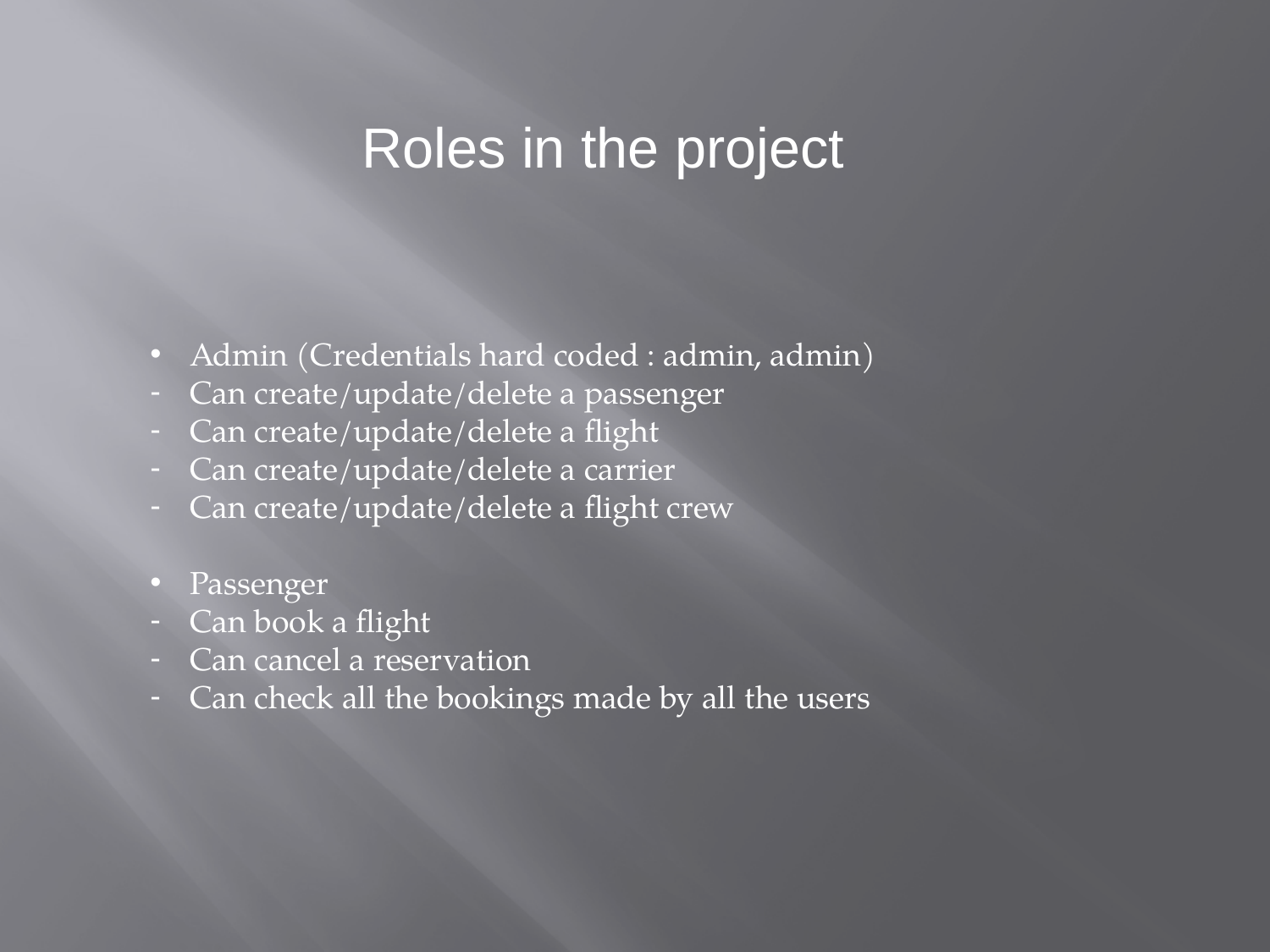

Roles in the project
Admin (Credentials hard coded : admin, admin)
Can create/update/delete a passenger
Can create/update/delete a flight
Can create/update/delete a carrier
Can create/update/delete a flight crew

Passenger
Can book a flight
Can cancel a reservation
Can check all the bookings made by all the users